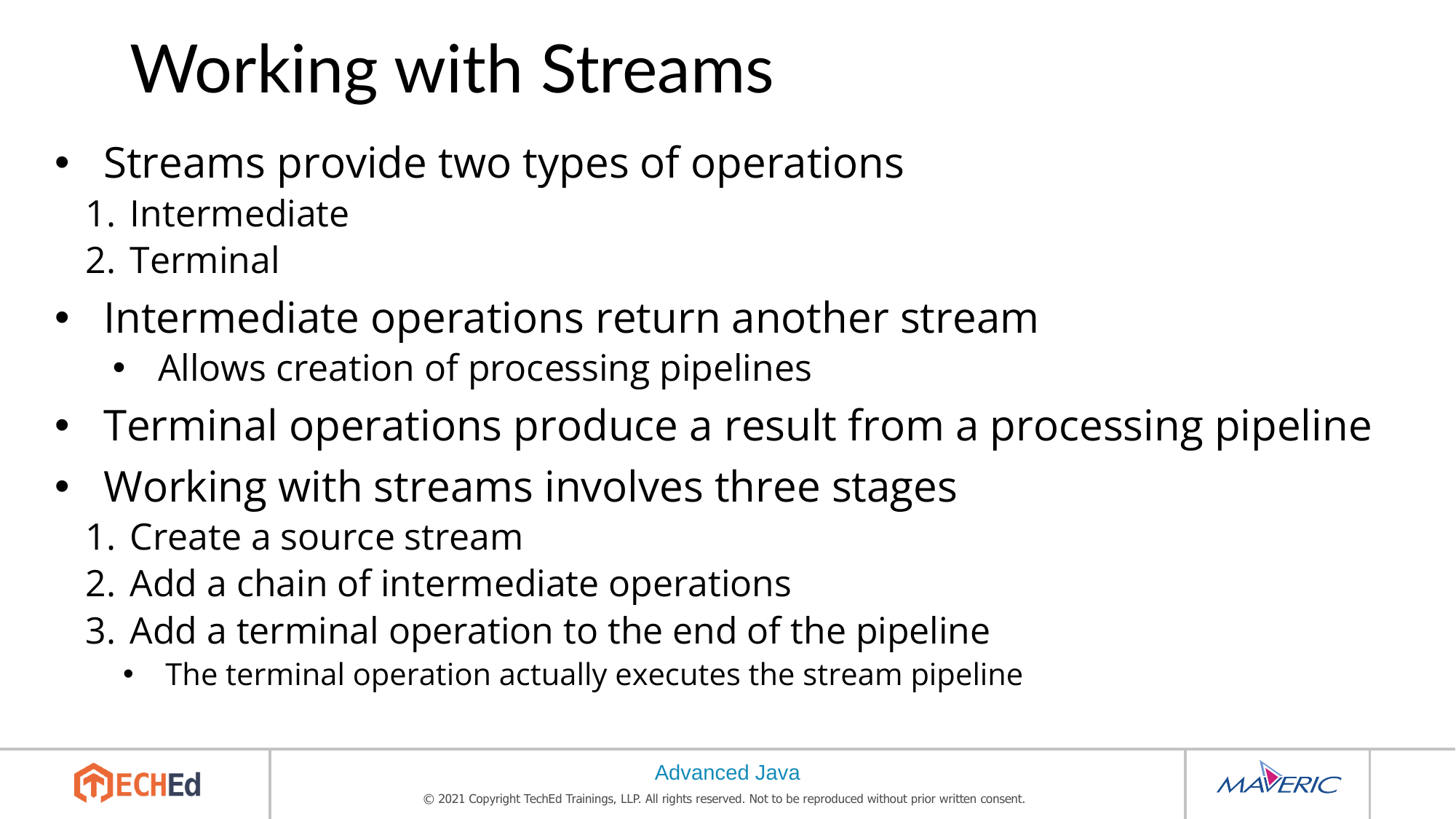

# Working with Streams
Streams provide two types of operations
Intermediate
Terminal
Intermediate operations return another stream
Allows creation of processing pipelines
Terminal operations produce a result from a processing pipeline
Working with streams involves three stages
Create a source stream
Add a chain of intermediate operations
Add a terminal operation to the end of the pipeline
The terminal operation actually executes the stream pipeline